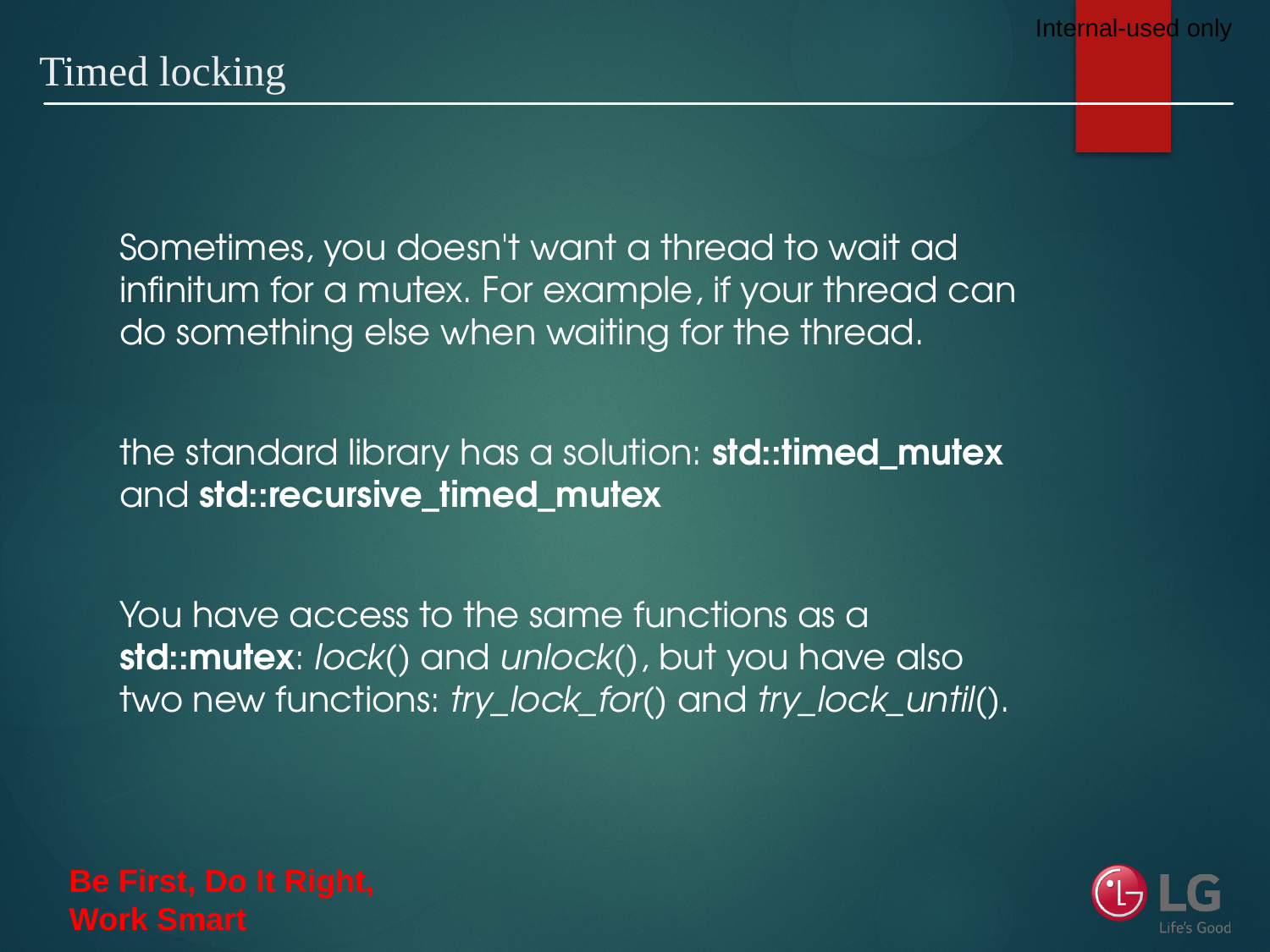

# Timed locking
Sometimes, you doesn't want a thread to wait ad infinitum for a mutex. For example, if your thread can do something else when waiting for the thread.

the standard library has a solution: std::timed_mutex and std::recursive_timed_mutex

You have access to the same functions as a std::mutex: lock() and unlock(), but you have also two new functions: try_lock_for() and try_lock_until().